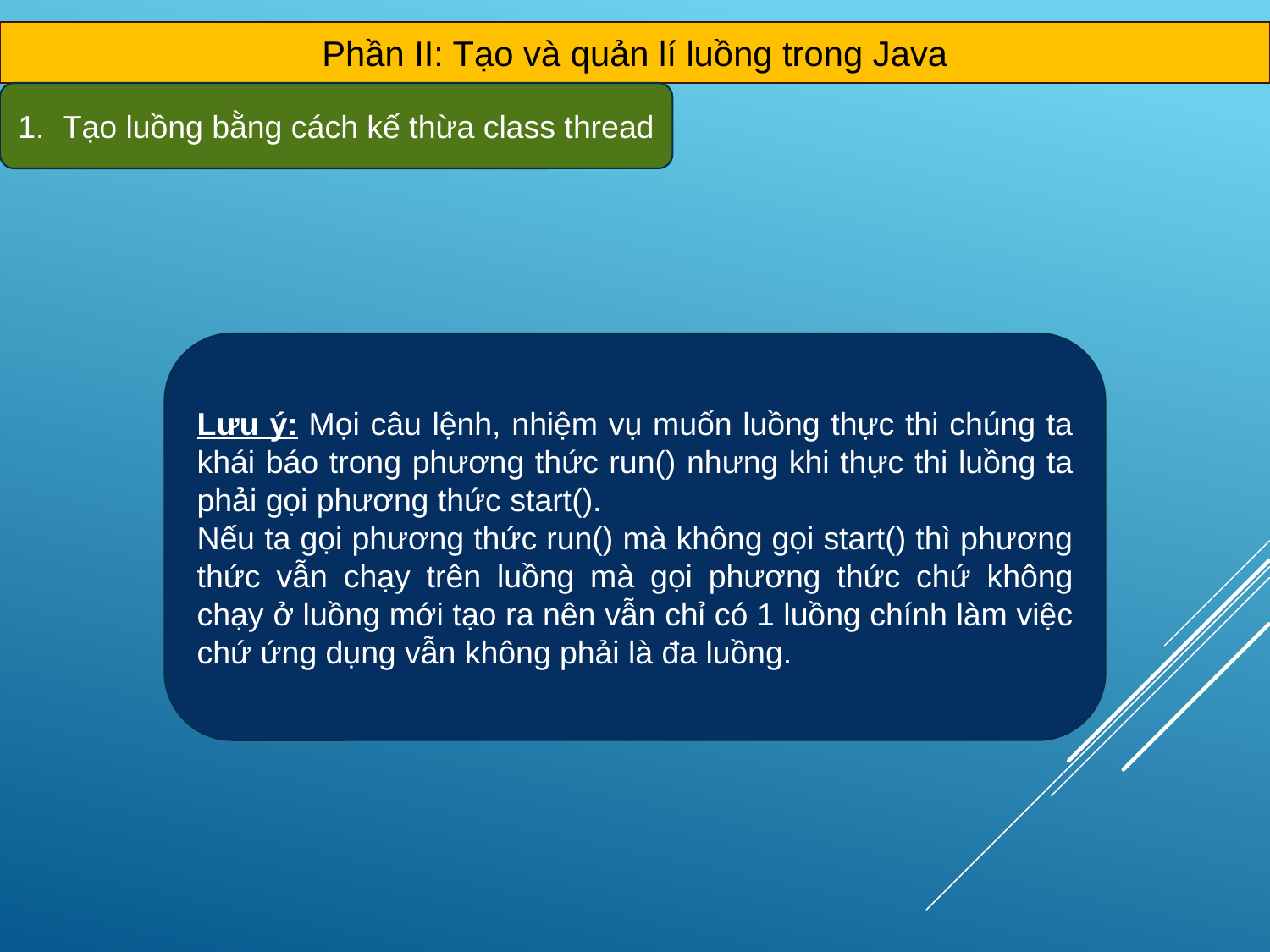

Phần II: Tạo và quản lí luồng trong Java
1.  Tạo luồng bằng cách kế thừa class thread
Lưu ý: Mọi câu lệnh, nhiệm vụ muốn luồng thực thi chúng ta khái báo trong phương thức run() nhưng khi thực thi luồng ta phải gọi phương thức start().
Nếu ta gọi phương thức run() mà không gọi start() thì phương thức vẫn chạy trên luồng mà gọi phương thức chứ không chạy ở luồng mới tạo ra nên vẫn chỉ có 1 luồng chính làm việc chứ ứng dụng vẫn không phải là đa luồng.